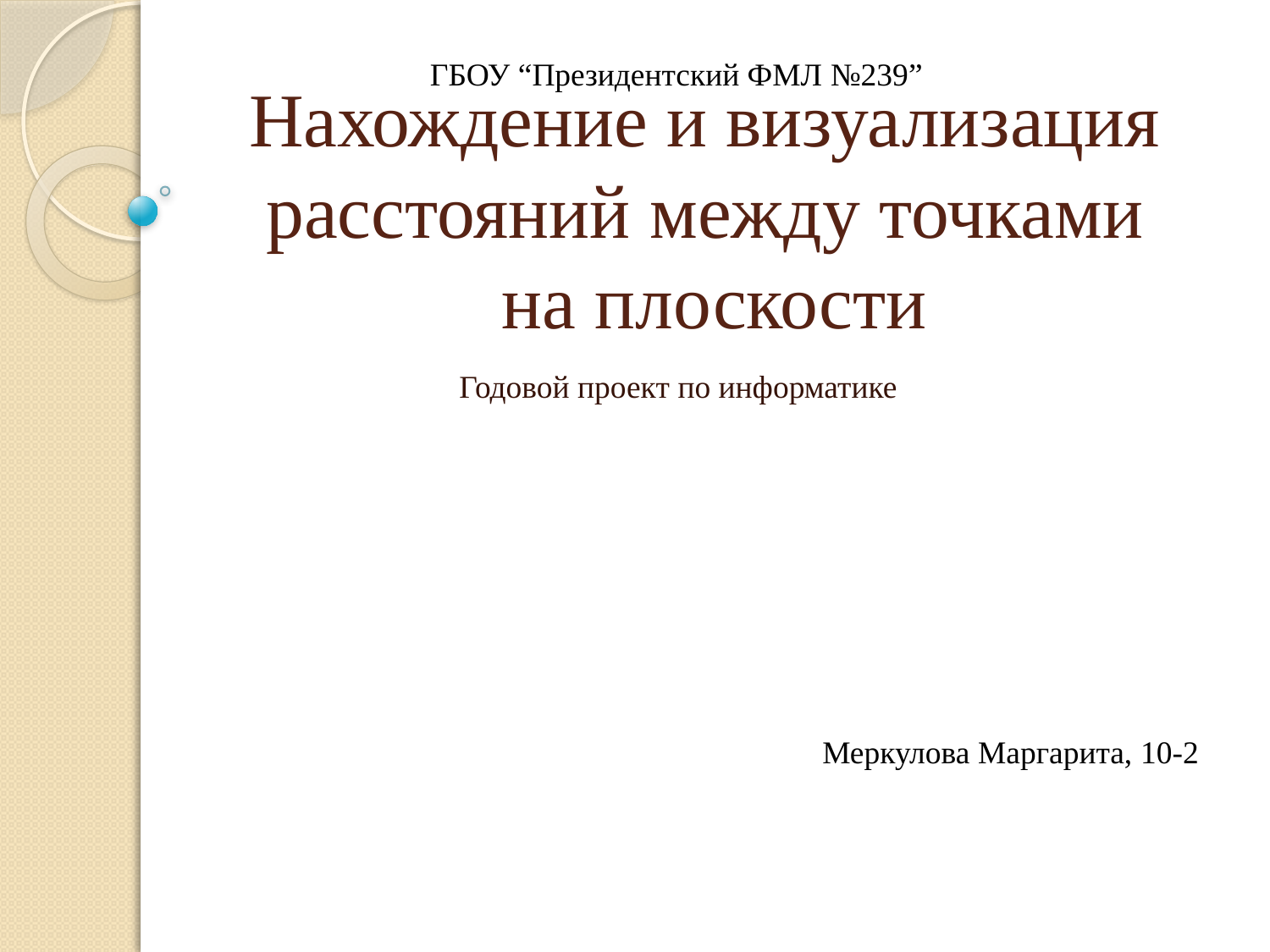

ГБОУ “Президентский ФМЛ №239”
# Нахождение и визуализация расстояний между точками на плоскости
Годовой проект по информатике

Меркулова Маргарита, 10-2